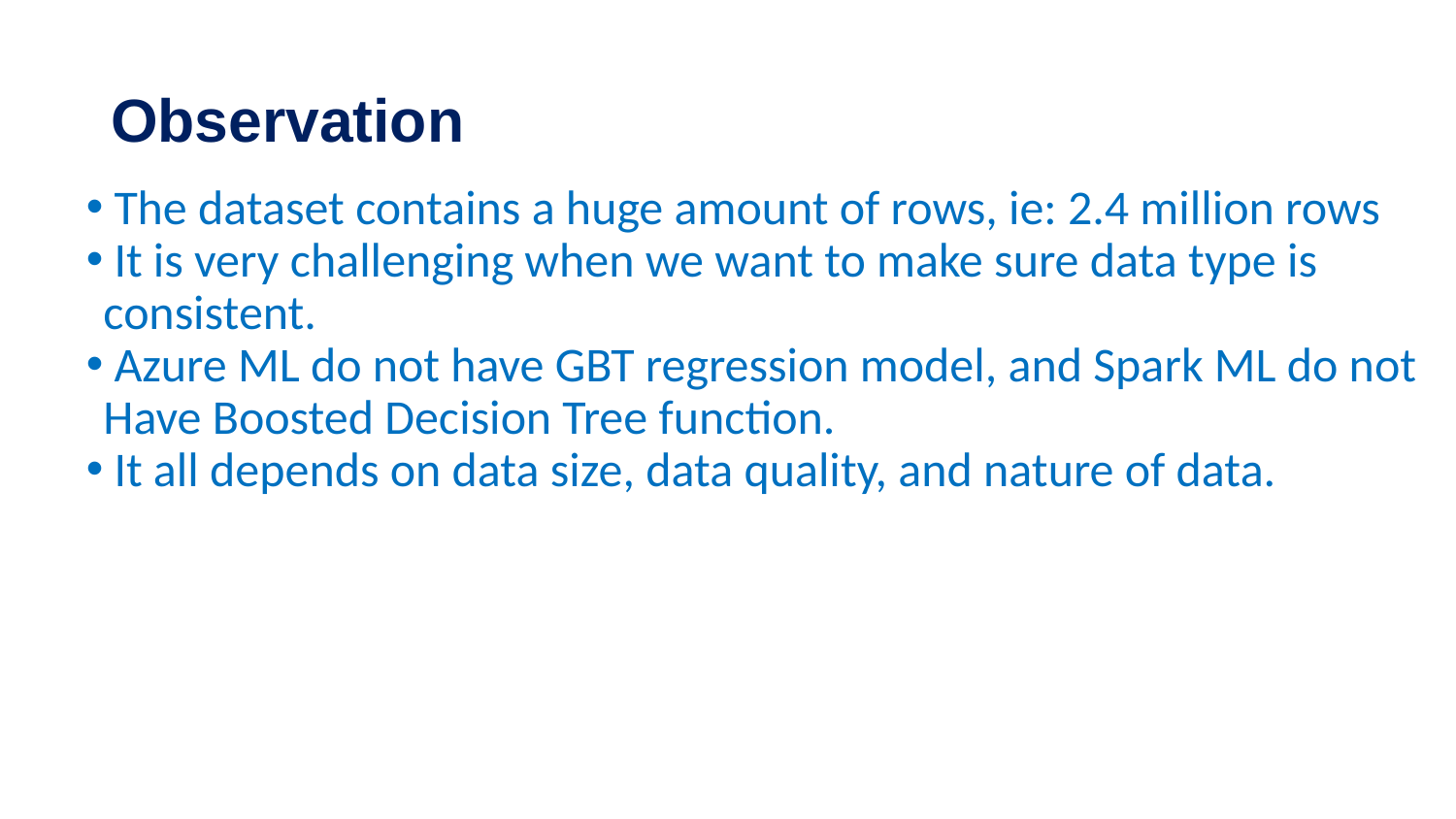

# Observation
 The dataset contains a huge amount of rows, ie: 2.4 million rows
 It is very challenging when we want to make sure data type is
 consistent.
 Azure ML do not have GBT regression model, and Spark ML do not
 Have Boosted Decision Tree function.
 It all depends on data size, data quality, and nature of data.